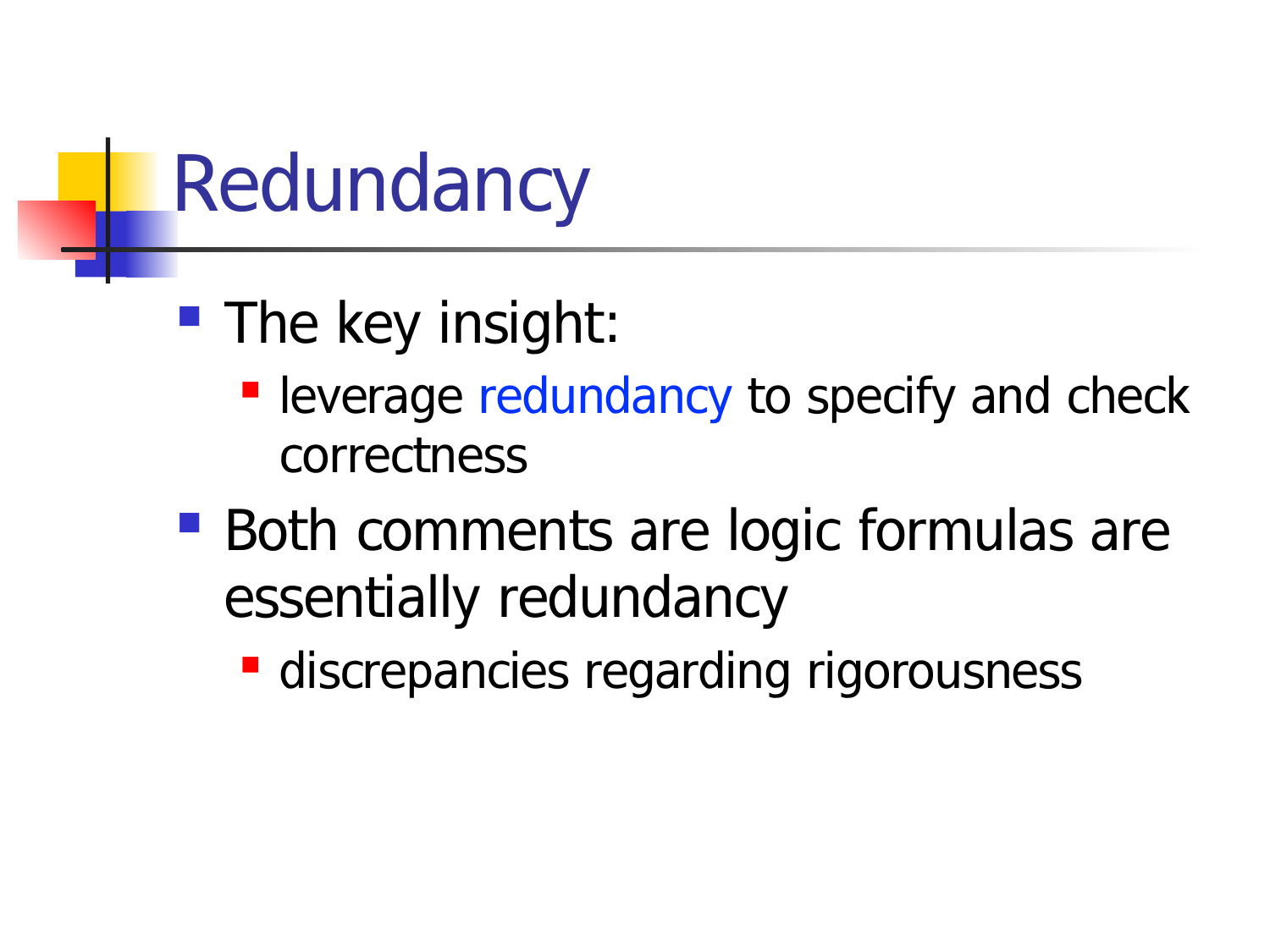

# Redundancy
The key insight:
leverage redundancy to specify and check correctness
Both comments are logic formulas are essentially redundancy
discrepancies regarding rigorousness